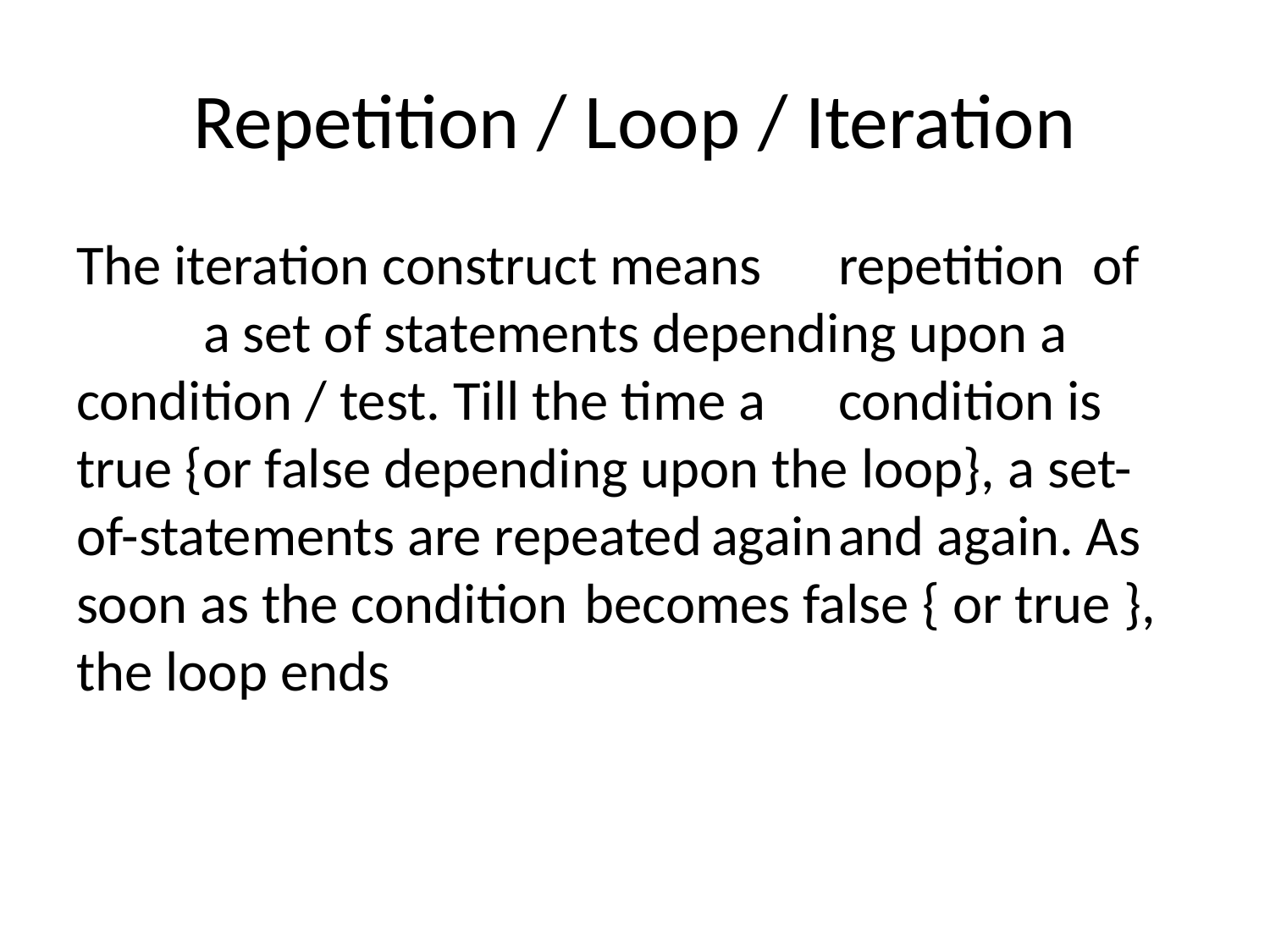

# Repetition / Loop / Iteration
The iteration construct means	repetition	of	a set of statements depending upon a condition / test. Till the time a	condition is true {or false depending upon the loop}, a set-of-statements are repeated	again	and again. As soon as the condition	becomes false { or true }, the loop ends